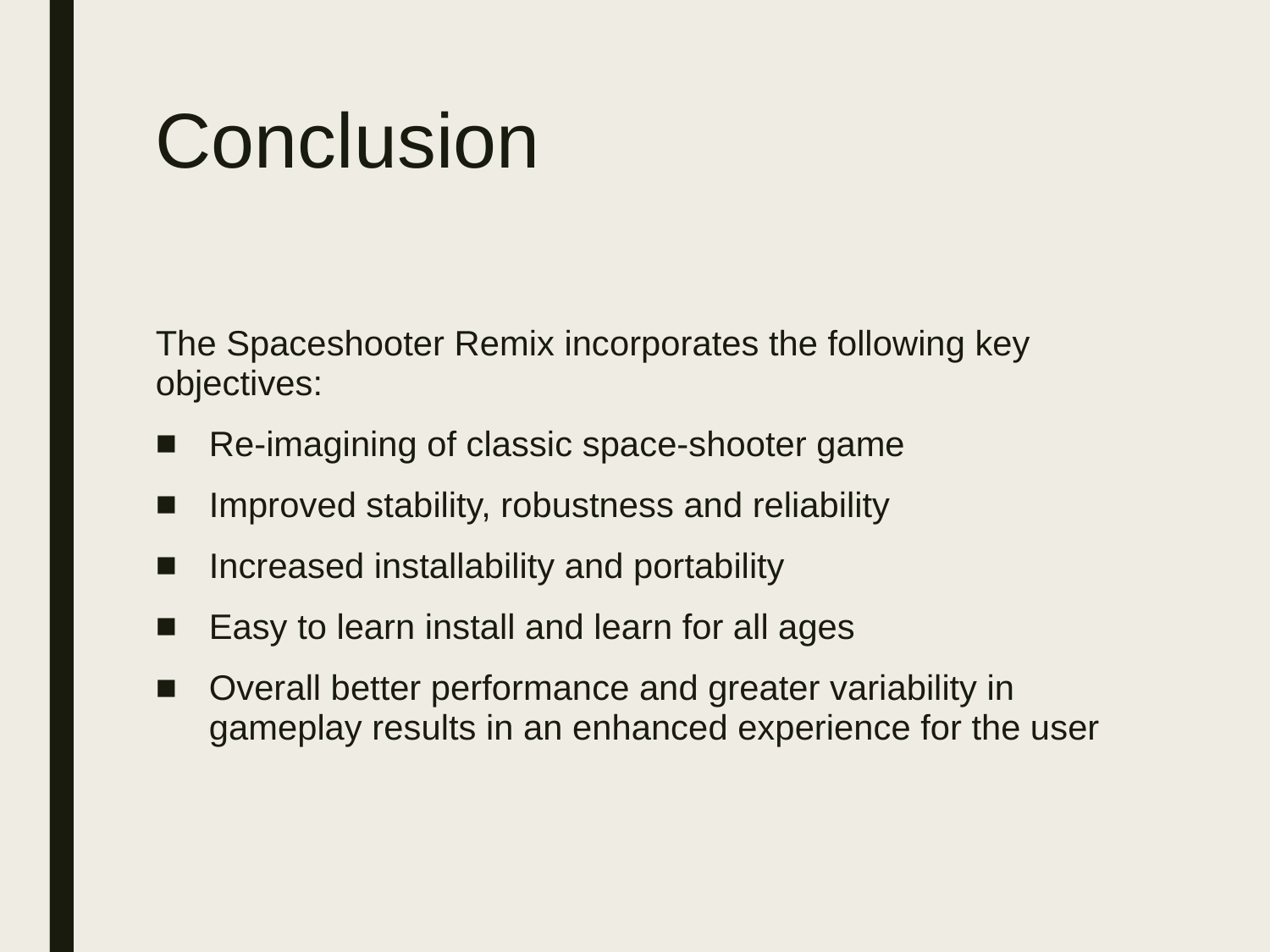

# Conclusion
The Spaceshooter Remix incorporates the following key objectives:
Re-imagining of classic space-shooter game
Improved stability, robustness and reliability
Increased installability and portability
Easy to learn install and learn for all ages
Overall better performance and greater variability in gameplay results in an enhanced experience for the user